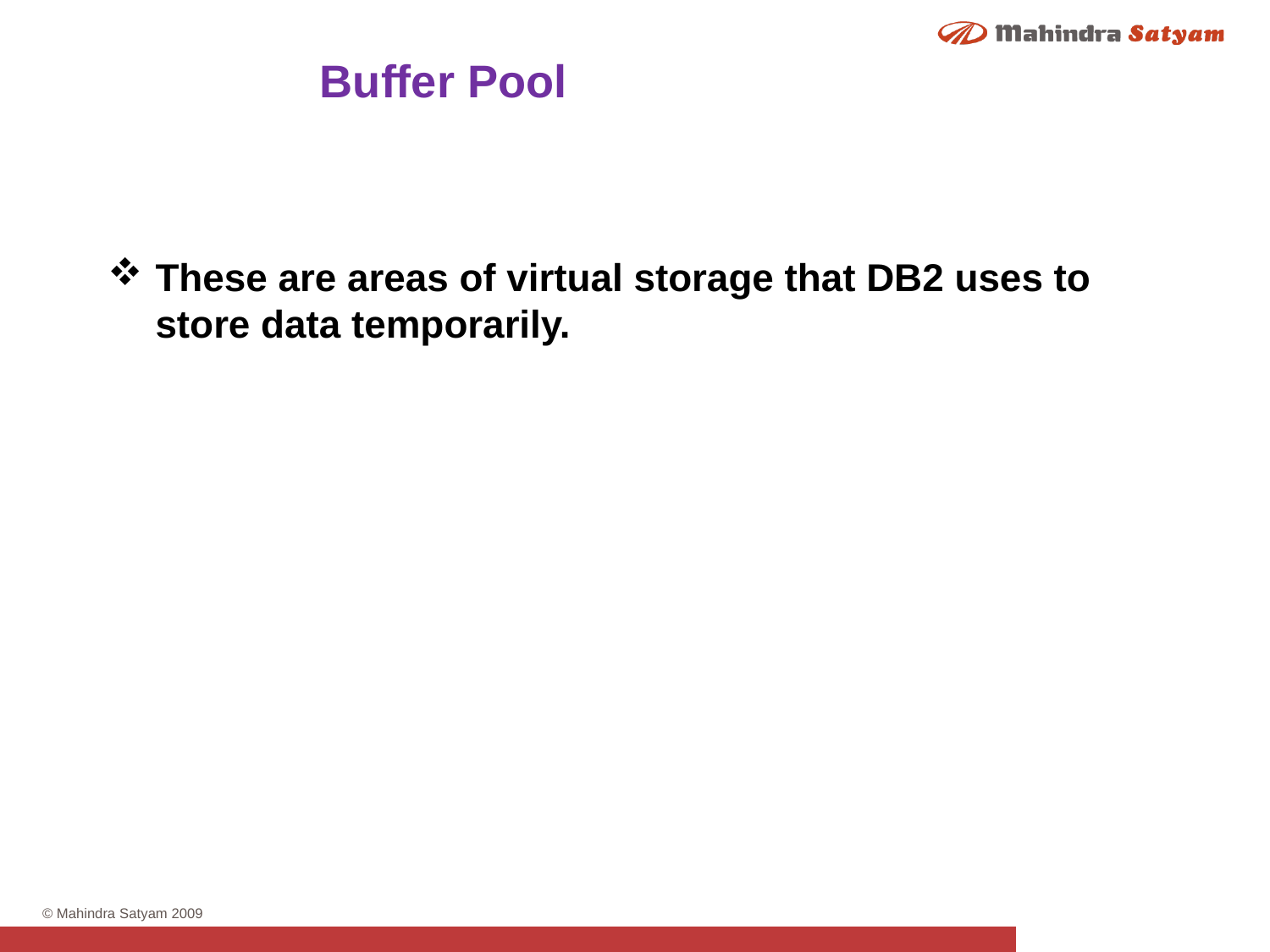

Buffer Pool

These are areas of virtual storage that DB2 uses to store data temporarily.